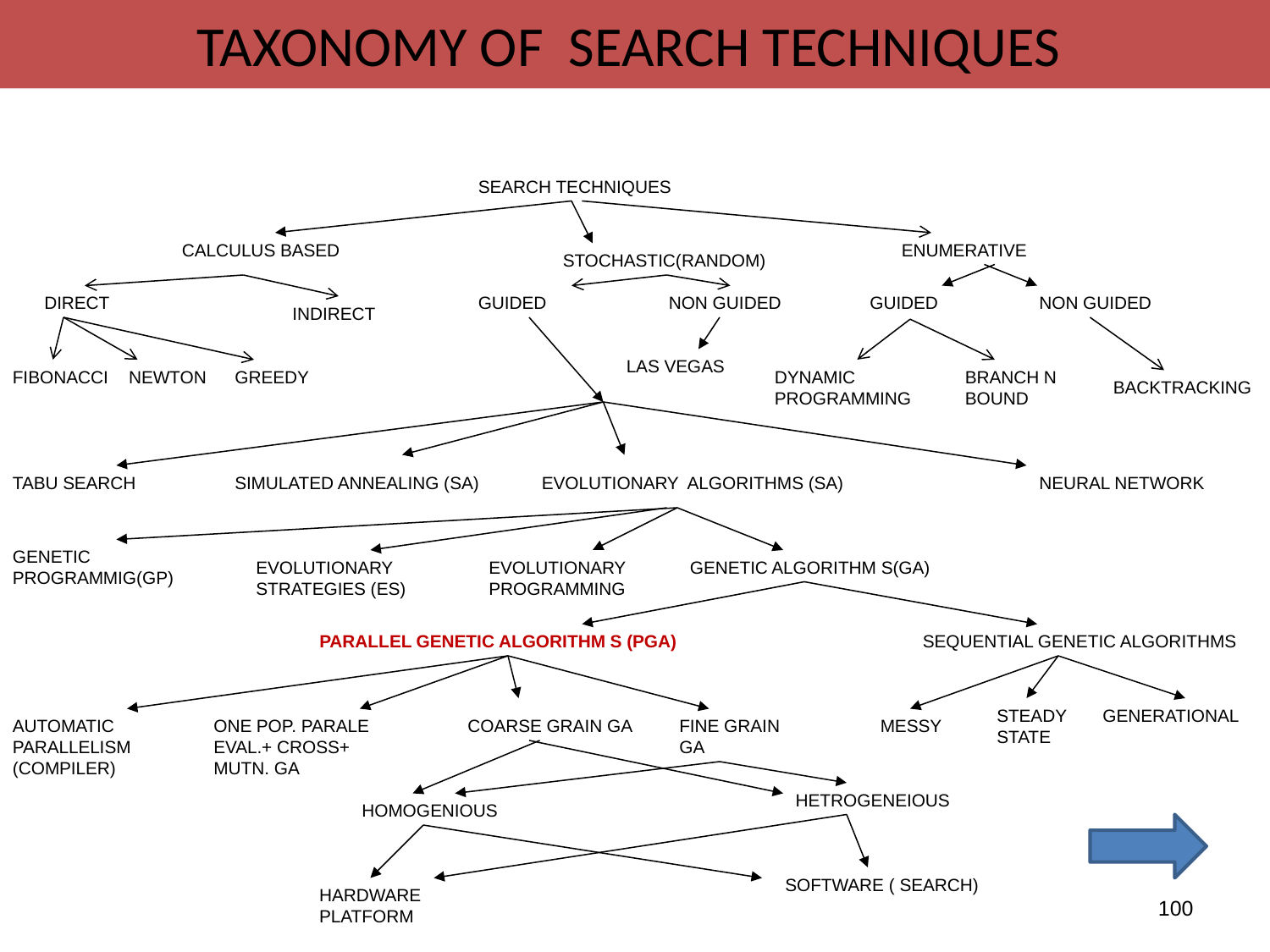

# Taxonomy of  SEARCH TECHNIQUES

SEARCH TECHNIQUES

CALCULUS BASED
ENUMERATIVE
STOCHASTIC(RANDOM)

DIRECT
Guided
Non Guided
Guided
Non Guided
 INDIRECt

Las vegas
Fibonacci
Newton
Greedy
Dynamic programming
branch n bound
backtracking

Tabu search
simulated annealing (SA)
EVOLUTIONARY  Algorithms (SA)
Neural network

GENETIC PROGRAMMIG(GP)
EVOLUTIONARY  strategies (ES)
EVOLUTIONARY  programming
Genetic algorithm s(GA)

Parallel Genetic algorithm s (pGA)
Sequential Genetic algorithms

STEADY STATE
GENERATIONAL
Automatic parallelism (compiler)
One pop. Parale eval.+ cross+ mutn. GA
Coarse grain GA
Fine grain GA
MESSY

HETROGENEIOUS
HOMOGENIOUS

SOFTWARE ( SEARCH)
HARDWARE PLATFORM
100